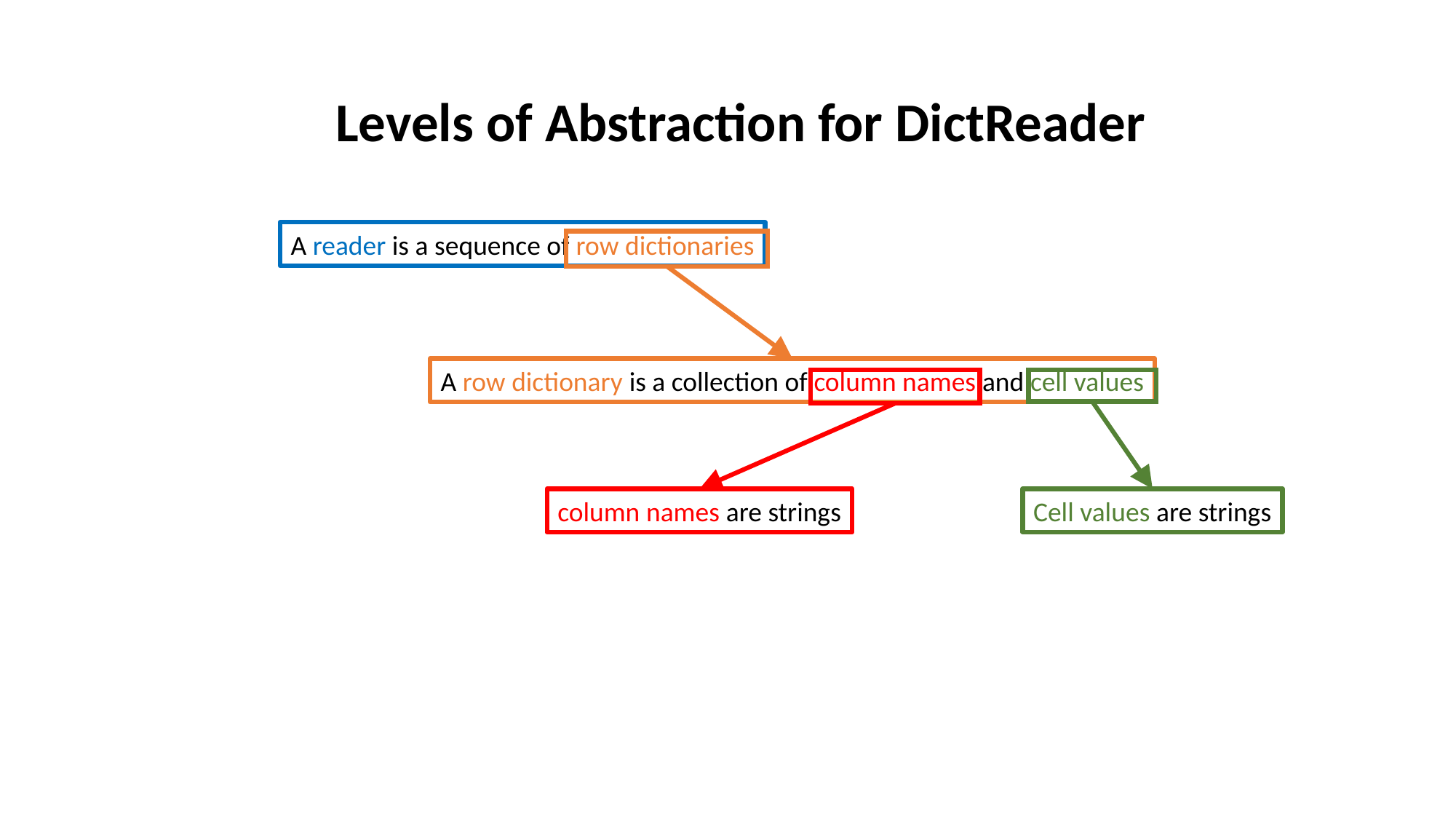

Levels of Abstraction for DictReader
A reader is a sequence of row dictionaries

A row dictionary is a collection of column names and cell values

column names are strings
Cell values are strings